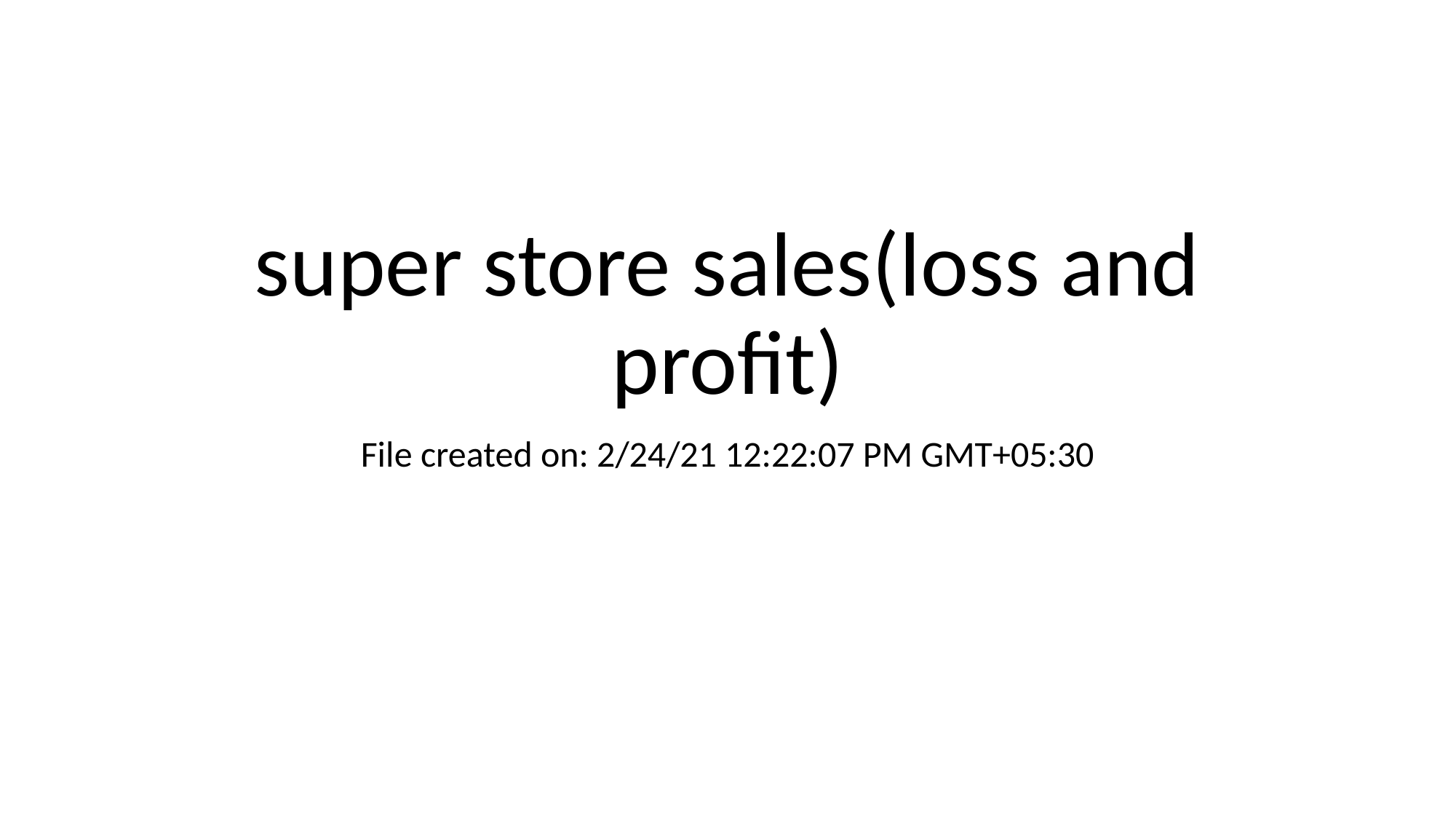

# super store sales(loss and profit)
File created on: 2/24/21 12:22:07 PM GMT+05:30